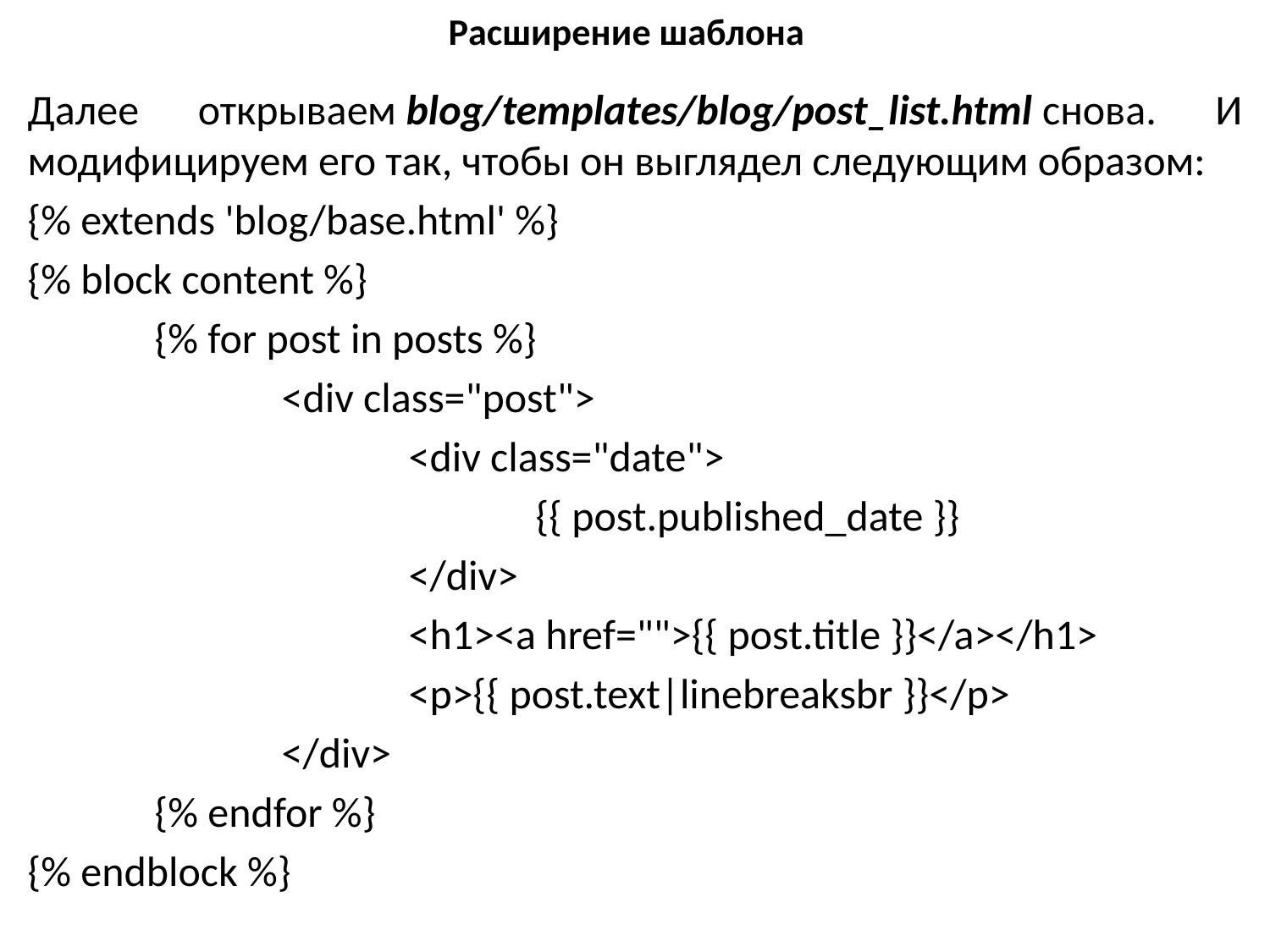

# Расширение шаблона
Далее открываем blog/templates/blog/post_list.html снова. И модифицируем его так, чтобы он выглядел следующим образом:
{% extends 'blog/base.html' %}
{% block content %}
	{% for post in posts %}
		<div class="post">
			<div class="date">
				{{ post.published_date }}
			</div>
			<h1><a href="">{{ post.title }}</a></h1>
			<p>{{ post.text|linebreaksbr }}</p>
		</div>
	{% endfor %}
{% endblock %}